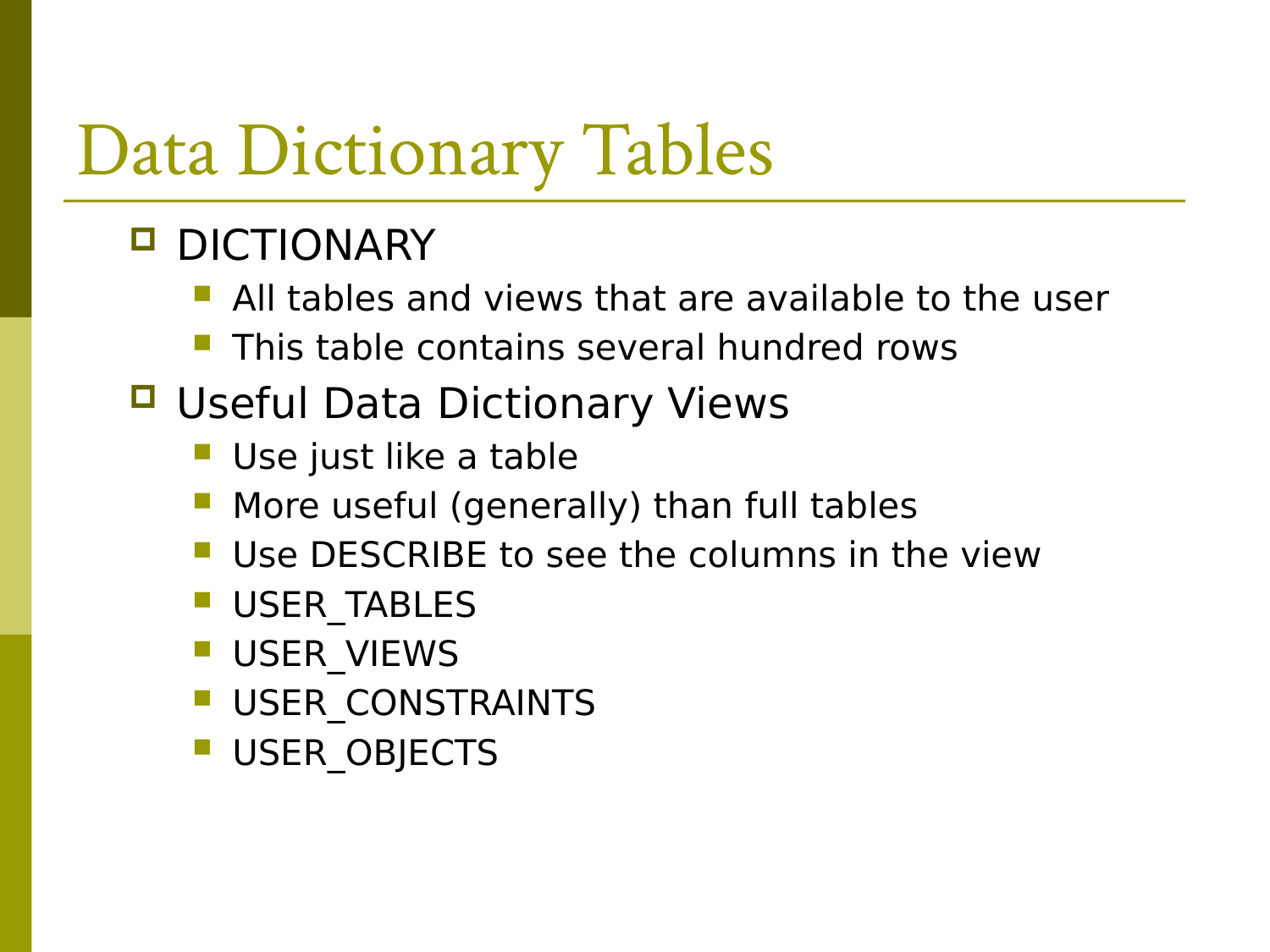

# Data Dictionary Tables
DICTIONARY
All tables and views that are available to the user
This table contains several hundred rows
Useful Data Dictionary Views
Use just like a table
More useful (generally) than full tables
Use DESCRIBE to see the columns in the view
USER_TABLES
USER_VIEWS
USER_CONSTRAINTS
USER_OBJECTS